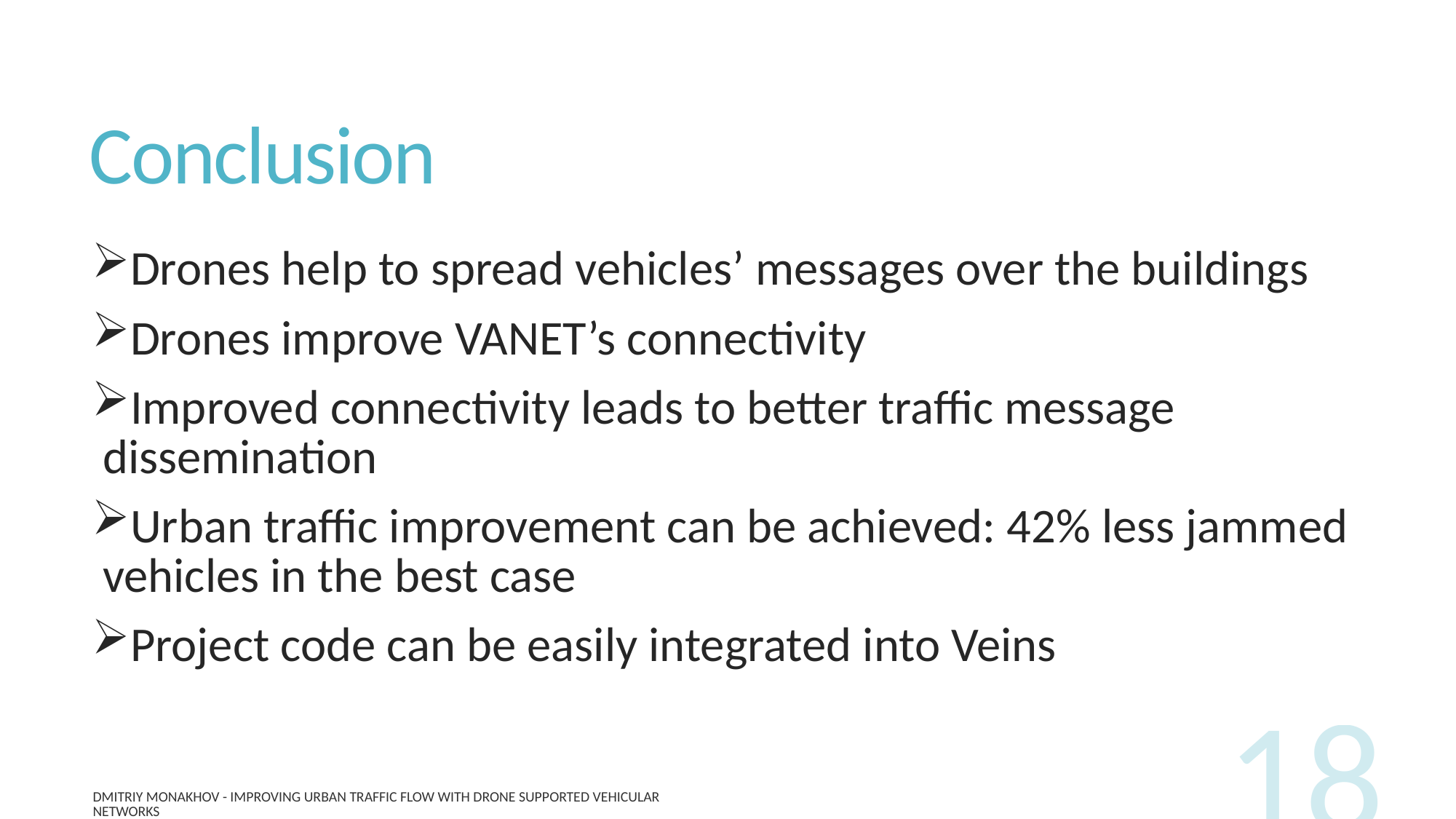

# Conclusion
Drones help to spread vehicles’ messages over the buildings
Drones improve VANET’s connectivity
Improved connectivity leads to better traffic message dissemination
Urban traffic improvement can be achieved: 42% less jammed vehicles in the best case
Project code can be easily integrated into Veins

18
Dmitriy Monakhov - Improving Urban Traffic Flow with Drone Supported Vehicular Networks